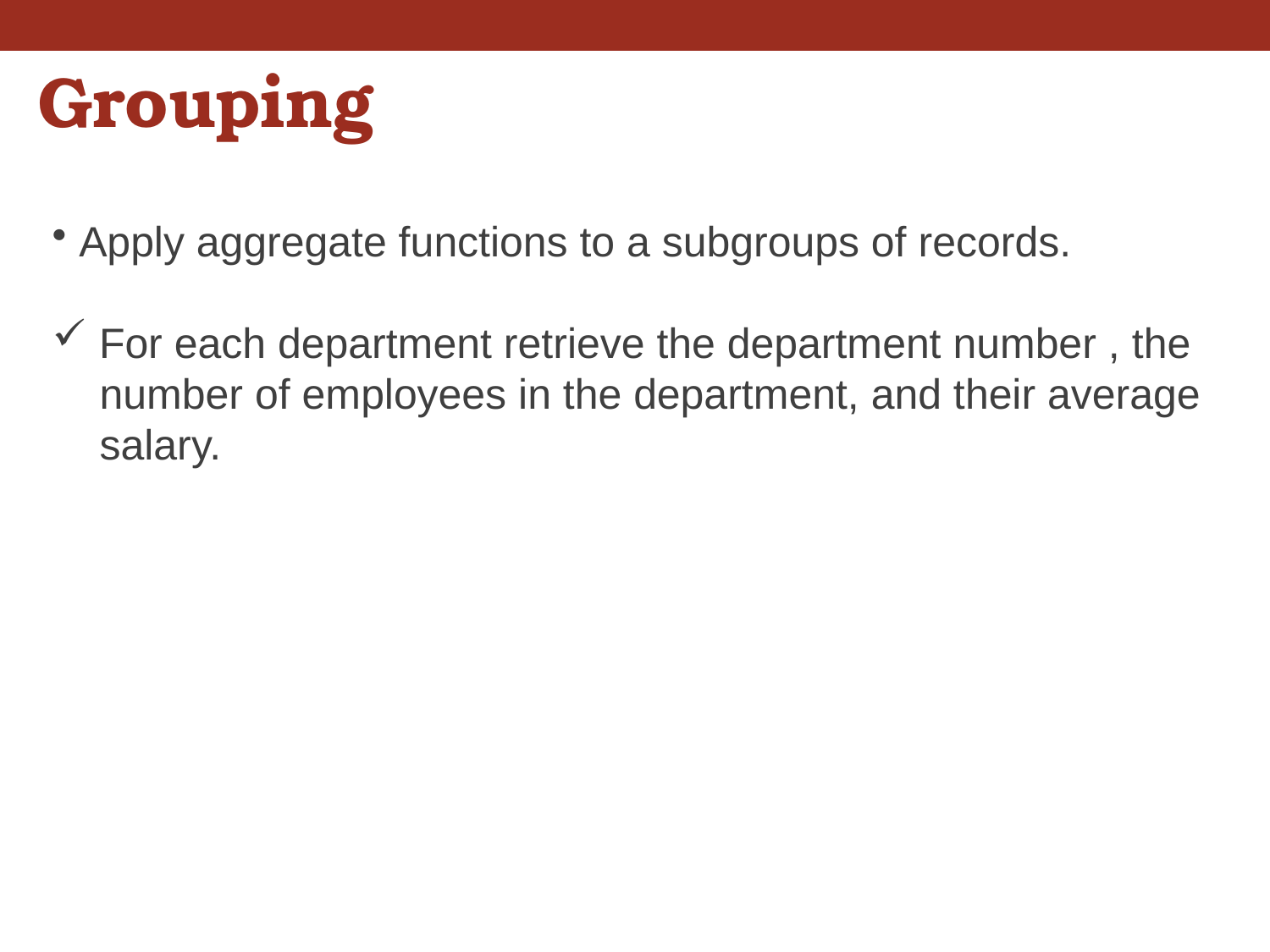

Grouping
 Apply aggregate functions to a subgroups of records.

 For each department retrieve the department number , the
    number of employees in the department, and their average
    salary.